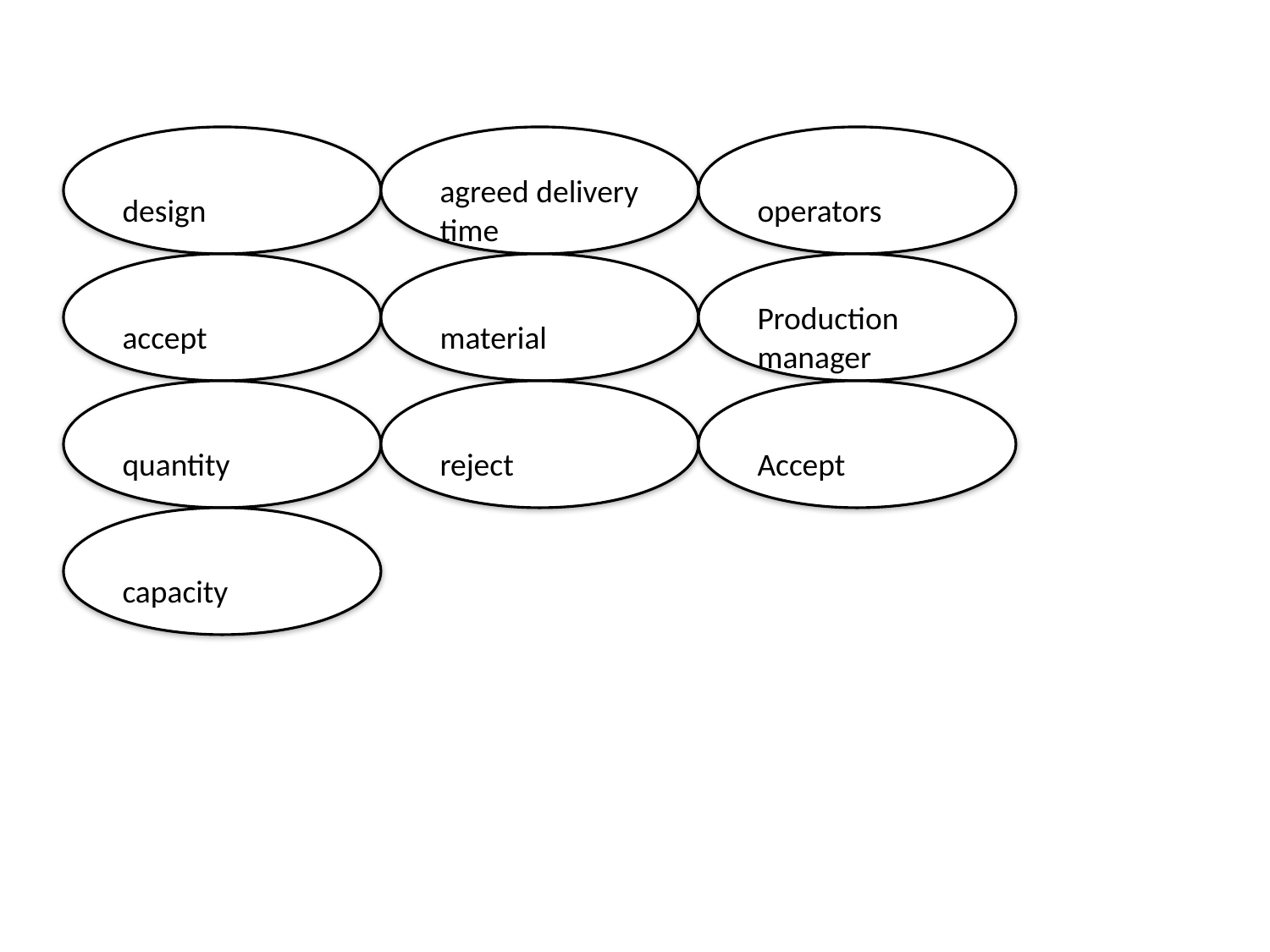

#

design

agreed delivery time

operators

accept

material

Production manager

quantity

reject

Accept

capacity